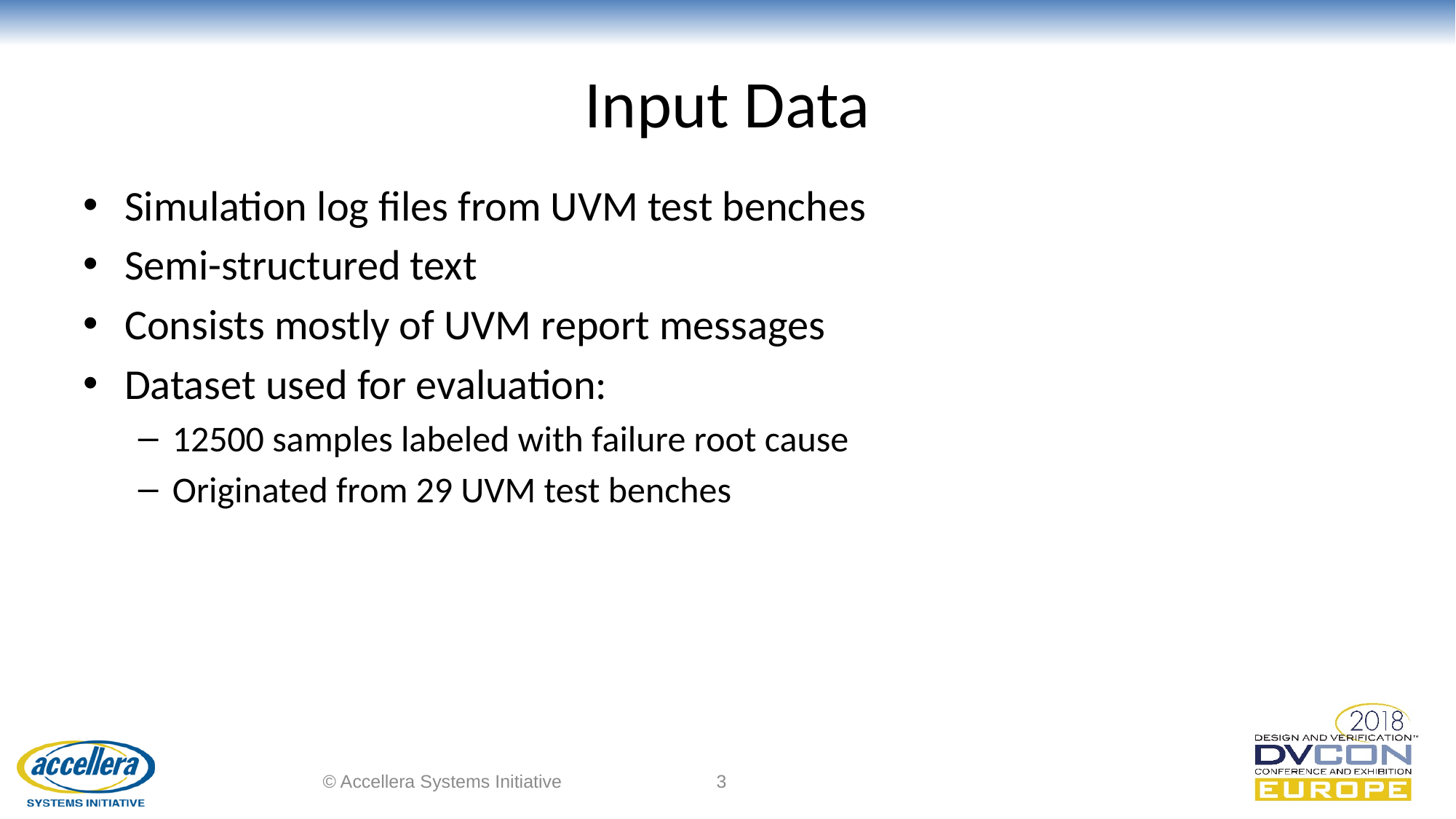

# Input Data
Simulation log files from UVM test benches
Semi-structured text
Consists mostly of UVM report messages
Dataset used for evaluation:
12500 samples labeled with failure root cause
Originated from 29 UVM test benches

© Accellera Systems Initiative
3